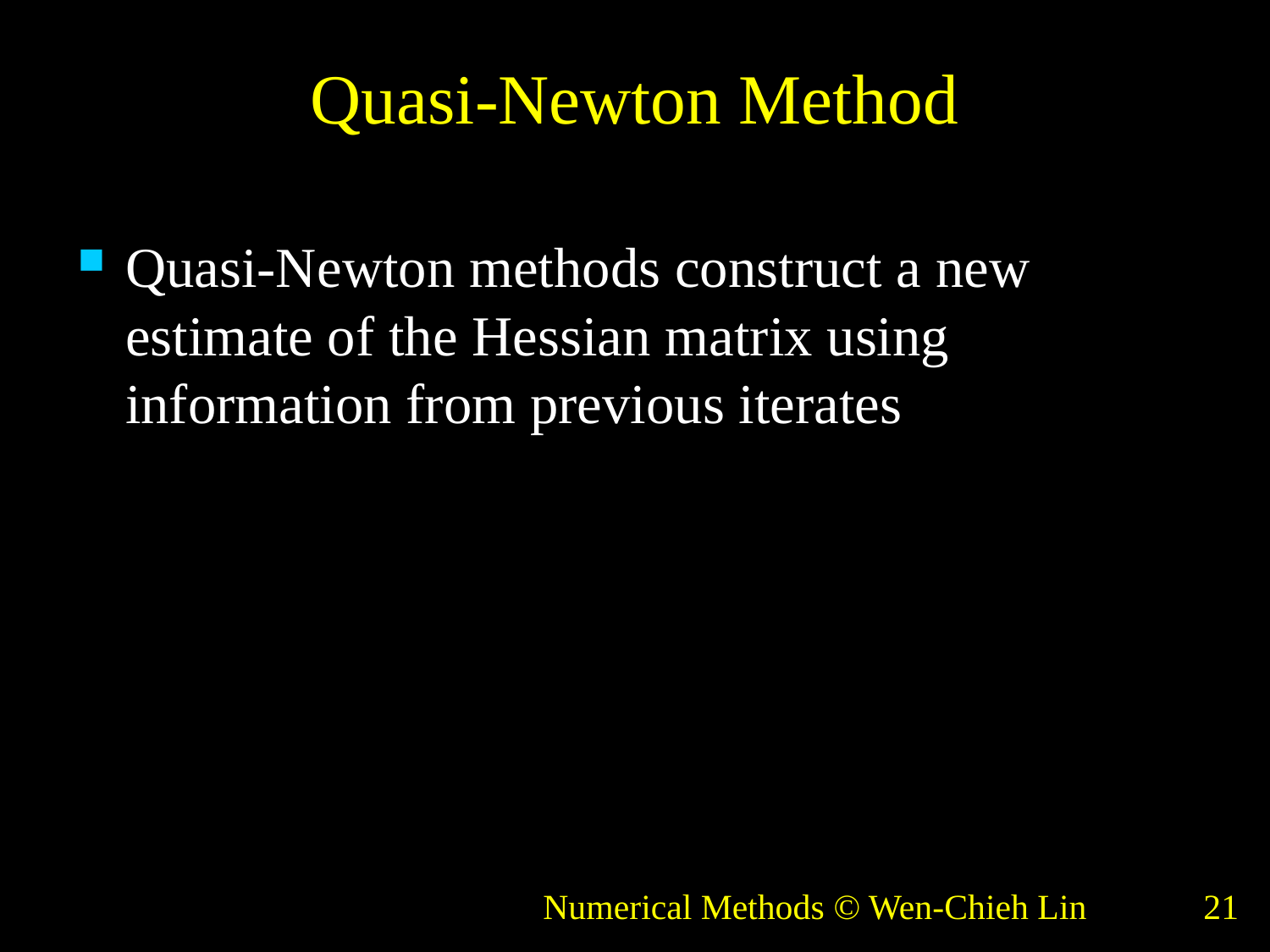

# Quasi-Newton Method
Quasi-Newton methods construct a new estimate of the Hessian matrix using information from previous iterates
Numerical Methods © Wen-Chieh Lin
21